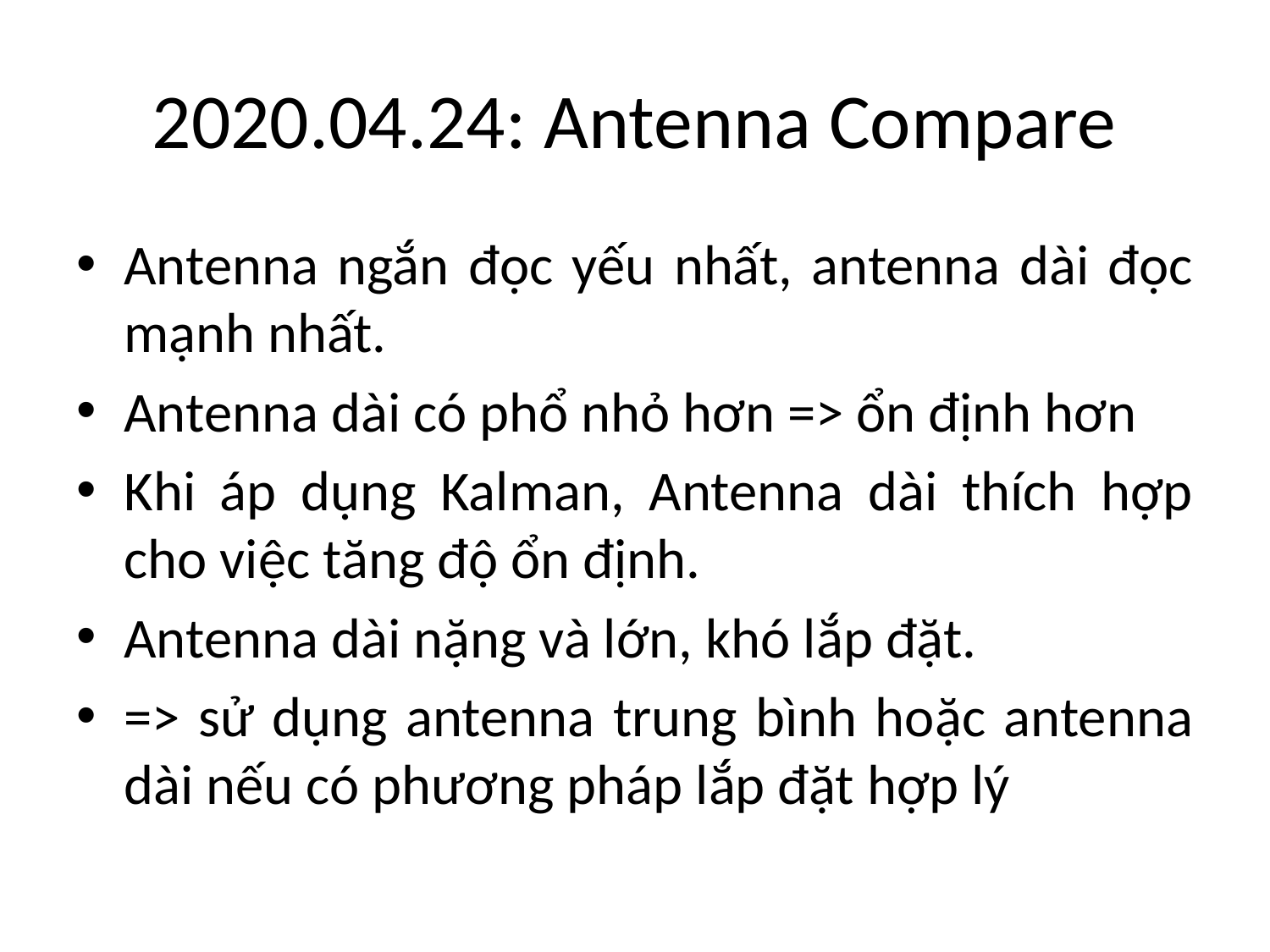

# 2020.04.24: Antenna Compare
Antenna ngắn đọc yếu nhất, antenna dài đọc mạnh nhất.
Antenna dài có phổ nhỏ hơn => ổn định hơn
Khi áp dụng Kalman, Antenna dài thích hợp cho việc tăng độ ổn định.
Antenna dài nặng và lớn, khó lắp đặt.
=> sử dụng antenna trung bình hoặc antenna dài nếu có phương pháp lắp đặt hợp lý